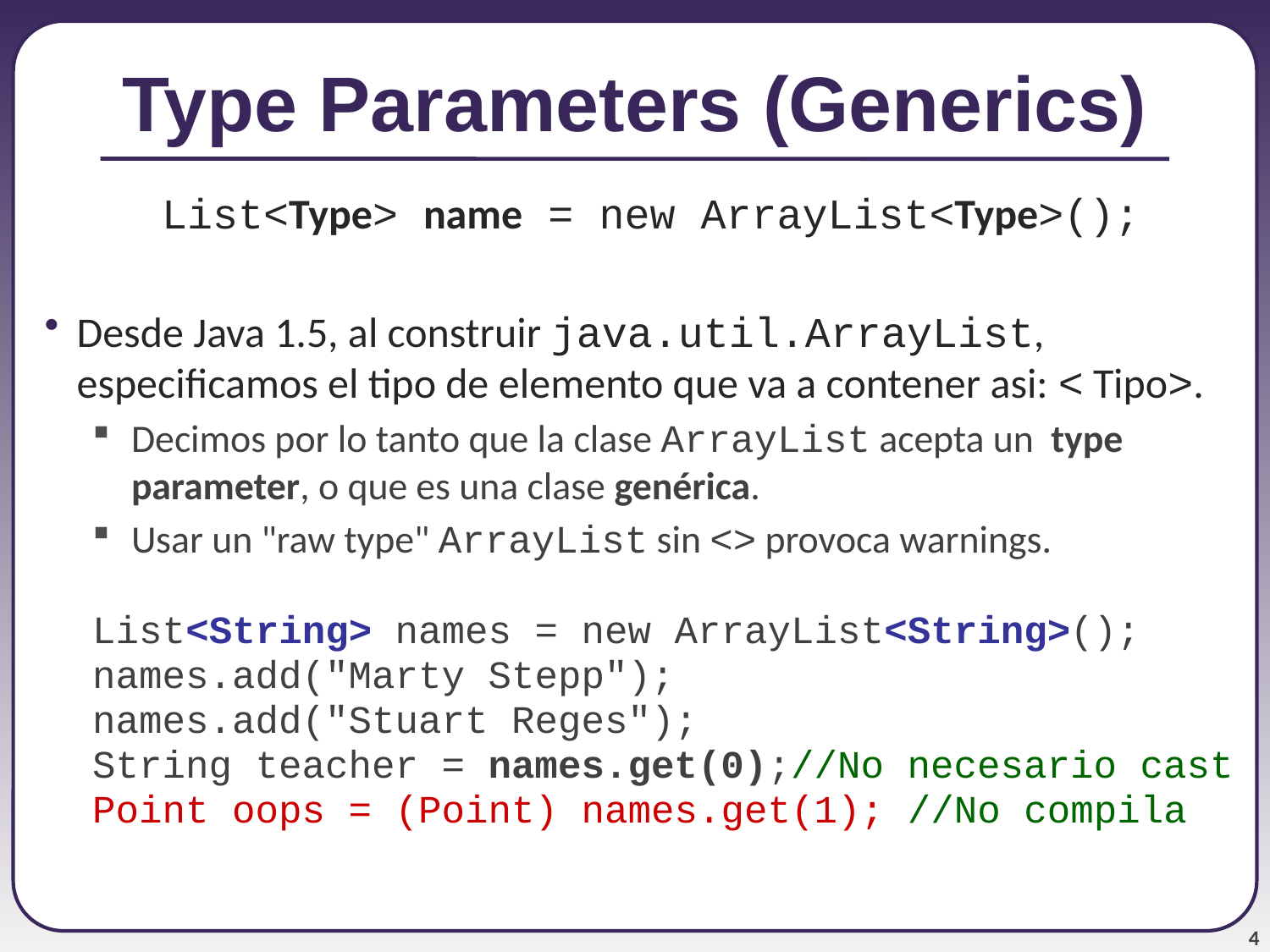

# Type Parameters (Generics)
List<Type> name = new ArrayList<Type>();

Desde Java 1.5, al construir java.util.ArrayList, especificamos el tipo de elemento que va a contener asi: < Tipo>.
Decimos por lo tanto que la clase ArrayList acepta un  type parameter, o que es una clase genérica.
Usar un "raw type" ArrayList sin <> provoca warnings.

List<String> names = new ArrayList<String>();
names.add("Marty Stepp");
names.add("Stuart Reges");
String teacher = names.get(0);//No necesario cast
Point oops = (Point) names.get(1); //No compila